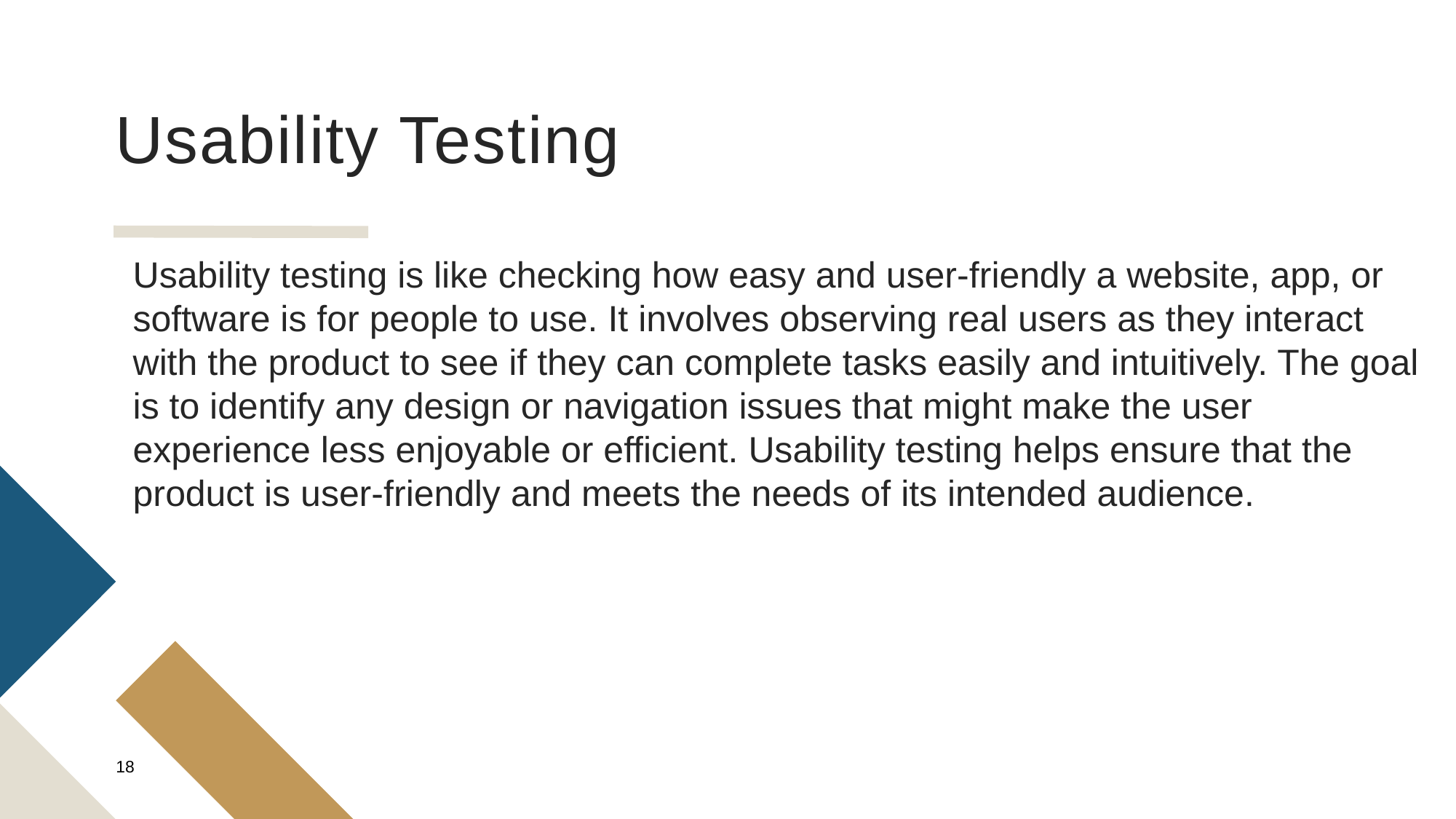

# Usability Testing
Usability testing is like checking how easy and user-friendly a website, app, or software is for people to use. It involves observing real users as they interact with the product to see if they can complete tasks easily and intuitively. The goal is to identify any design or navigation issues that might make the user experience less enjoyable or efficient. Usability testing helps ensure that the product is user-friendly and meets the needs of its intended audience.
18